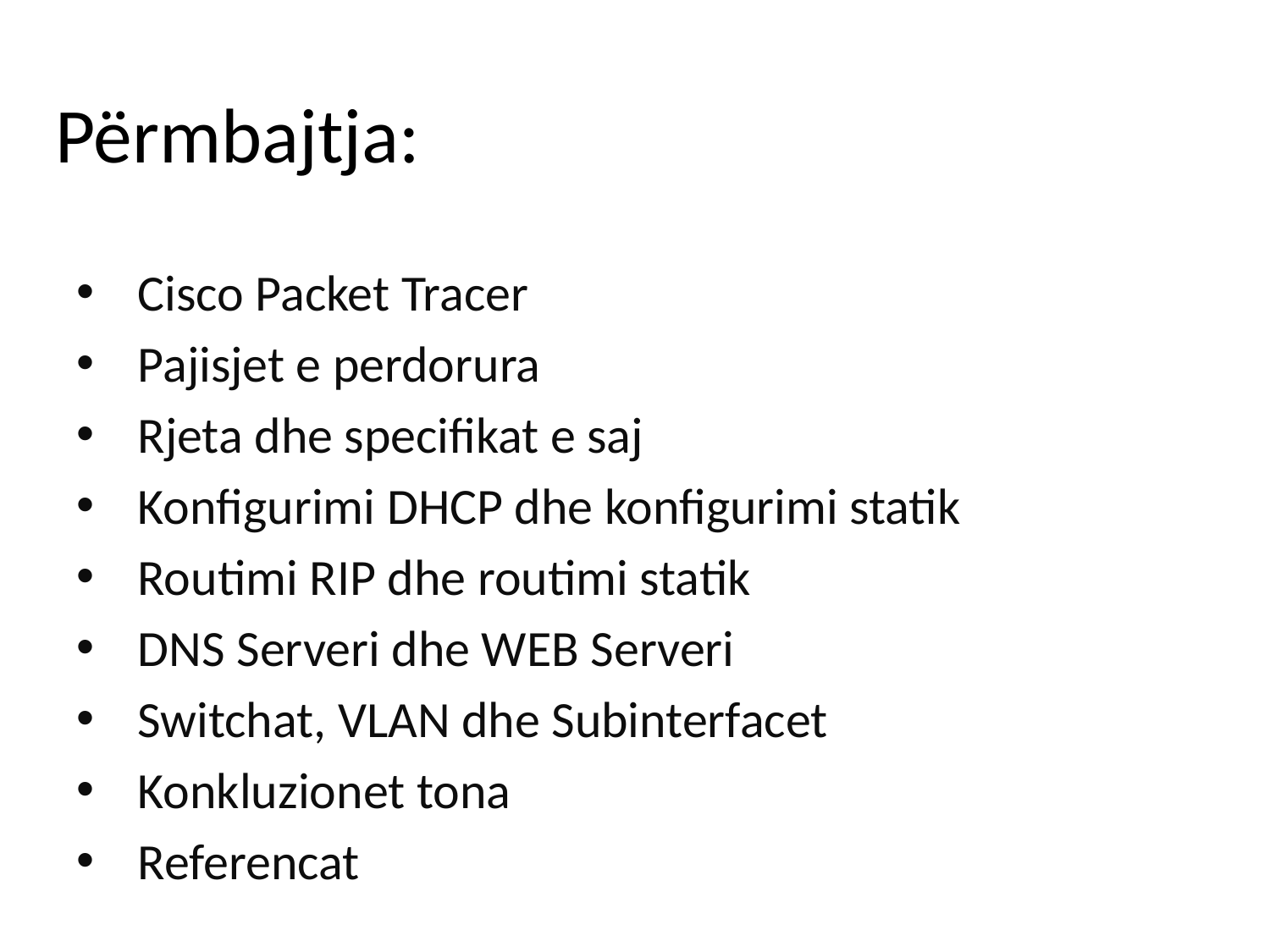

# Përmbajtja:
Cisco Packet Tracer
Pajisjet e perdorura
Rjeta dhe specifikat e saj
Konfigurimi DHCP dhe konfigurimi statik
Routimi RIP dhe routimi statik
DNS Serveri dhe WEB Serveri
Switchat, VLAN dhe Subinterfacet
Konkluzionet tona
Referencat